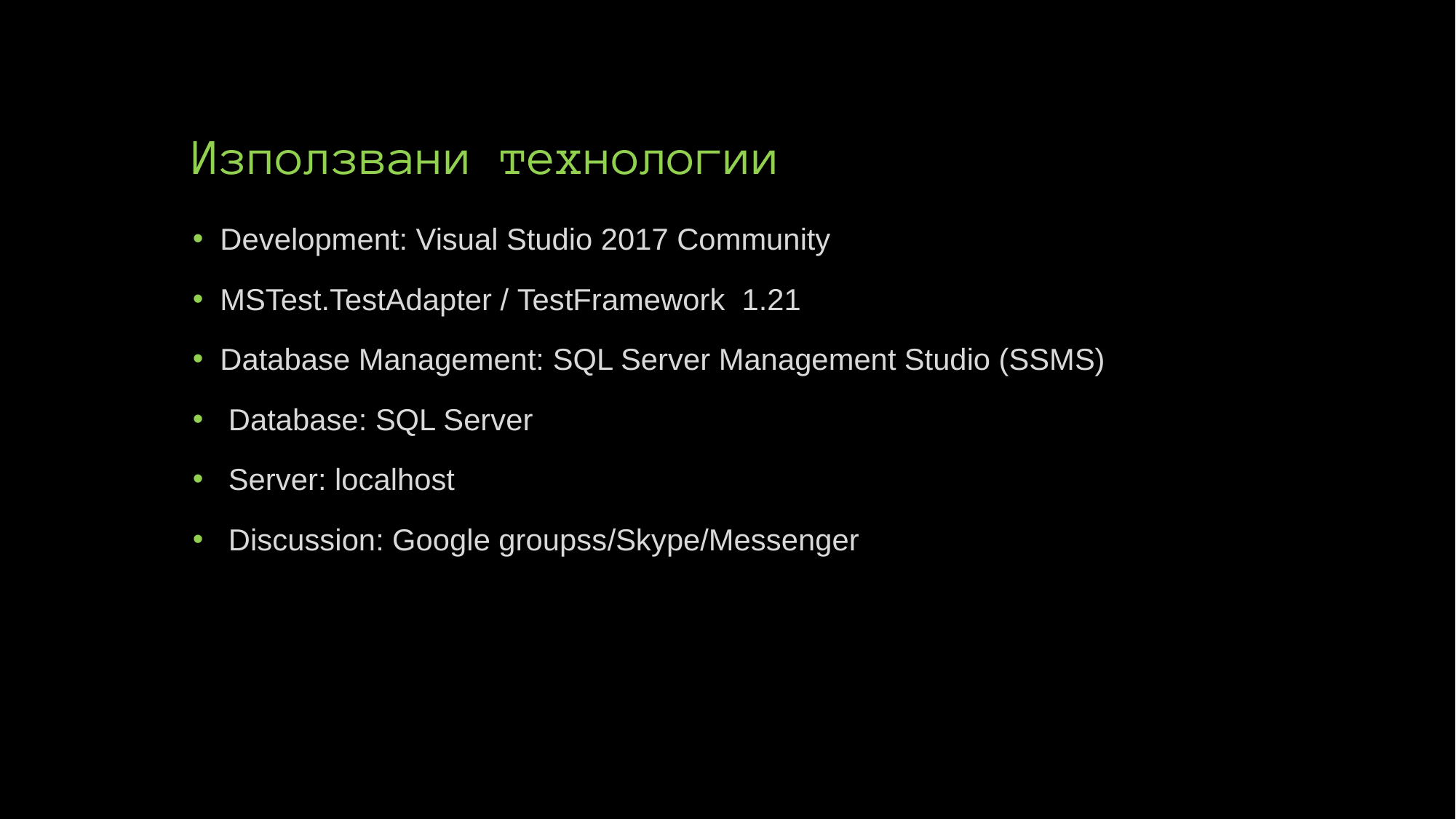

# Използвани технологии
Development: Visual Studio 2017 Community
MSTest.TestAdapter / TestFramework  1.21
Database Management: SQL Server Management Studio (SSMS)
 Database: SQL Server
 Server: localhost
 Discussion: Google groupss/Skype/Messenger